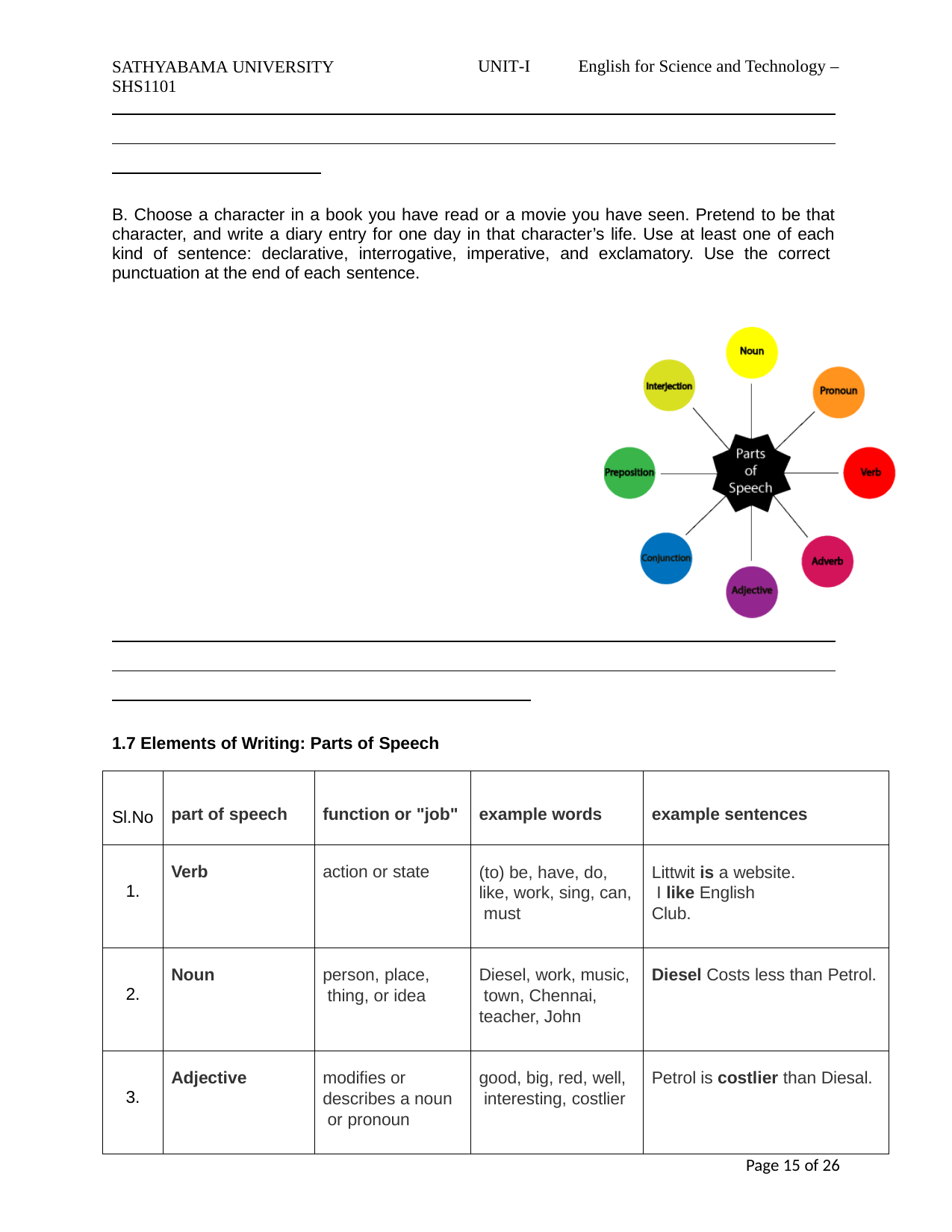

SATHYABAMA UNIVERSITY  SHS1101
UNIT-I
English for Science and Technology –

B. Choose a character in a book you have read or a movie you have seen. Pretend to be that  character, and write a diary entry for one day in that character’s life. Use at least one of each  kind of sentence: declarative, interrogative, imperative, and exclamatory. Use the correct  punctuation at the end of each sentence.

1.7 Elements of Writing: Parts of Speech
| Sl.No | part of speech | function or "job" | example words | example sentences |
| --- | --- | --- | --- | --- |
| 1. | Verb | action or state | (to) be, have, do, like, work, sing, can, must | Littwit is a website. I like English Club. |
| 2. | Noun | person, place, thing, or idea | Diesel, work, music, town, Chennai, teacher, John | Diesel Costs less than Petrol. |
| 3. | Adjective | modifies or describes a noun or pronoun | good, big, red, well, interesting, costlier | Petrol is costlier than Diesal. |
Page 15 of 26